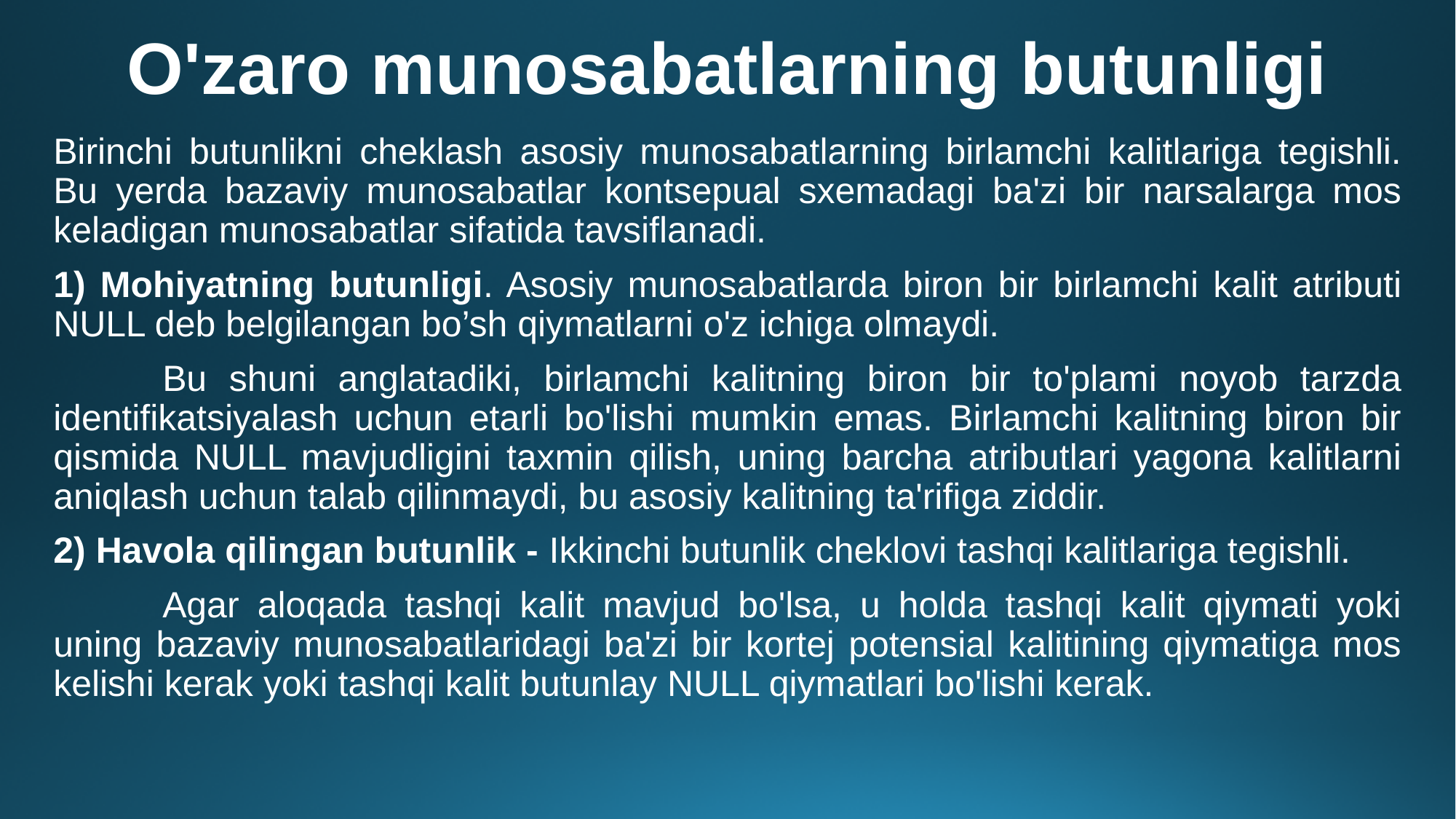

# O'zaro munosabatlarning butunligi
Birinchi butunlikni cheklash asosiy munosabatlarning birlamchi kalitlariga tegishli. Bu yerda bazaviy munosabatlar kontsepual sxemadagi ba'zi bir narsalarga mos keladigan munosabatlar sifatida tavsiflanadi.
1) Mohiyatning butunligi. Asosiy munosabatlarda biron bir birlamchi kalit atributi NULL deb belgilangan bo’sh qiymatlarni o'z ichiga olmaydi.
	Bu shuni anglatadiki, birlamchi kalitning biron bir to'plami noyob tarzda identifikatsiyalash uchun etarli bo'lishi mumkin emas. Birlamchi kalitning biron bir qismida NULL mavjudligini taxmin qilish, uning barcha atributlari yagona kalitlarni aniqlash uchun talab qilinmaydi, bu asosiy kalitning ta'rifiga ziddir.
2) Havola qilingan butunlik - Ikkinchi butunlik cheklovi tashqi kalitlariga tegishli.
	Agar aloqada tashqi kalit mavjud bo'lsa, u holda tashqi kalit qiymati yoki uning bazaviy munosabatlaridagi ba'zi bir kortej potensial kalitining qiymatiga mos kelishi kerak yoki tashqi kalit butunlay NULL qiymatlari bo'lishi kerak.